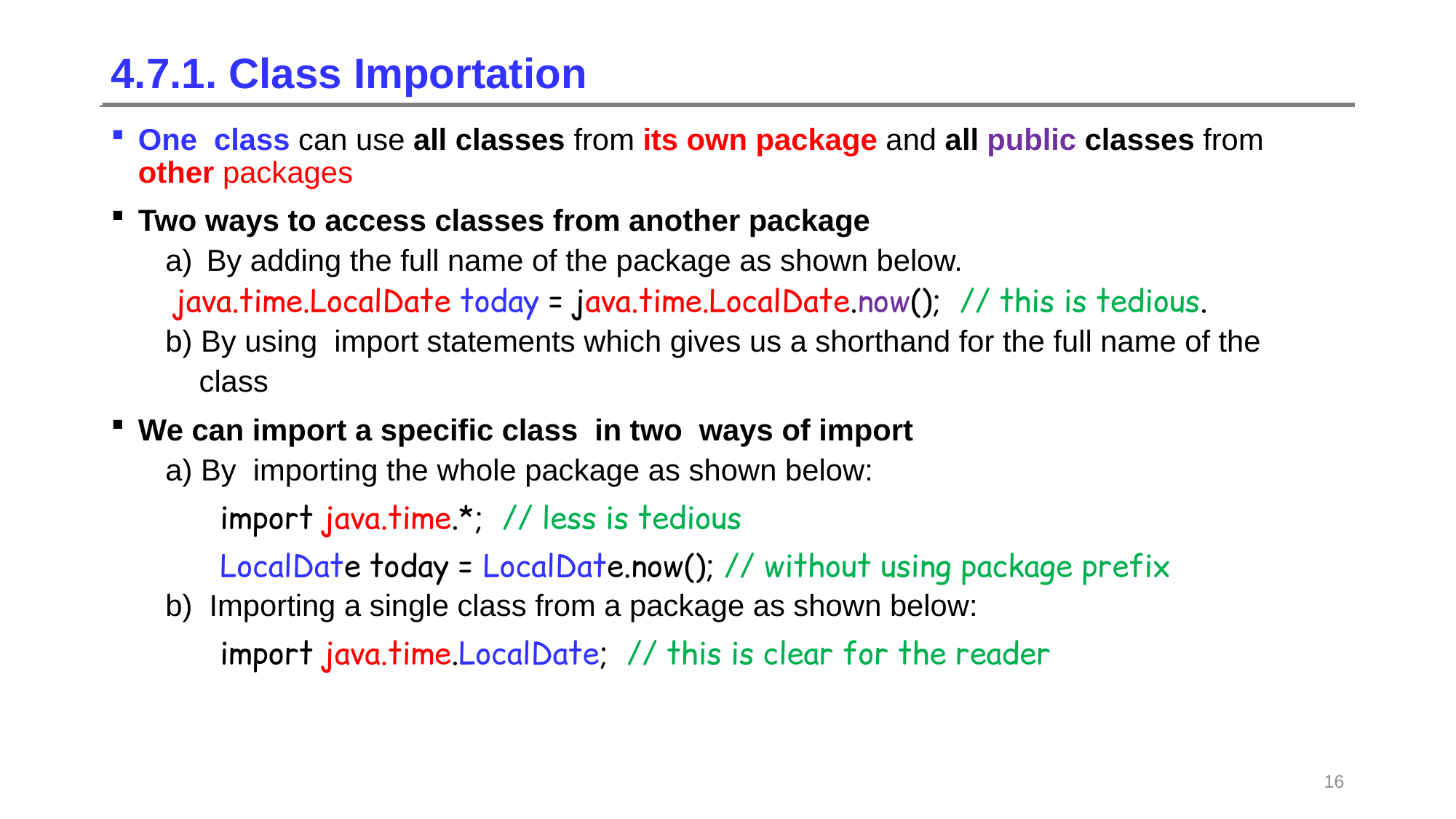

# 4.7.1. Class Importation
One  class can use all classes from its own package and all public classes from other packages
Two ways to access classes from another package
By adding the full name of the package as shown below.
 java.time.LocalDate today = java.time.LocalDate.now();  // this is tedious.
b) By using  import statements which gives us a shorthand for the full name of the
    class
We can import a specific class  in two  ways of import
a) By  importing the whole package as shown below:
import java.time.*;  // less is tedious
LocalDate today = LocalDate.now(); // without using package prefix
b)  Importing a single class from a package as shown below:
import java.time.LocalDate;  // this is clear for the reader
16